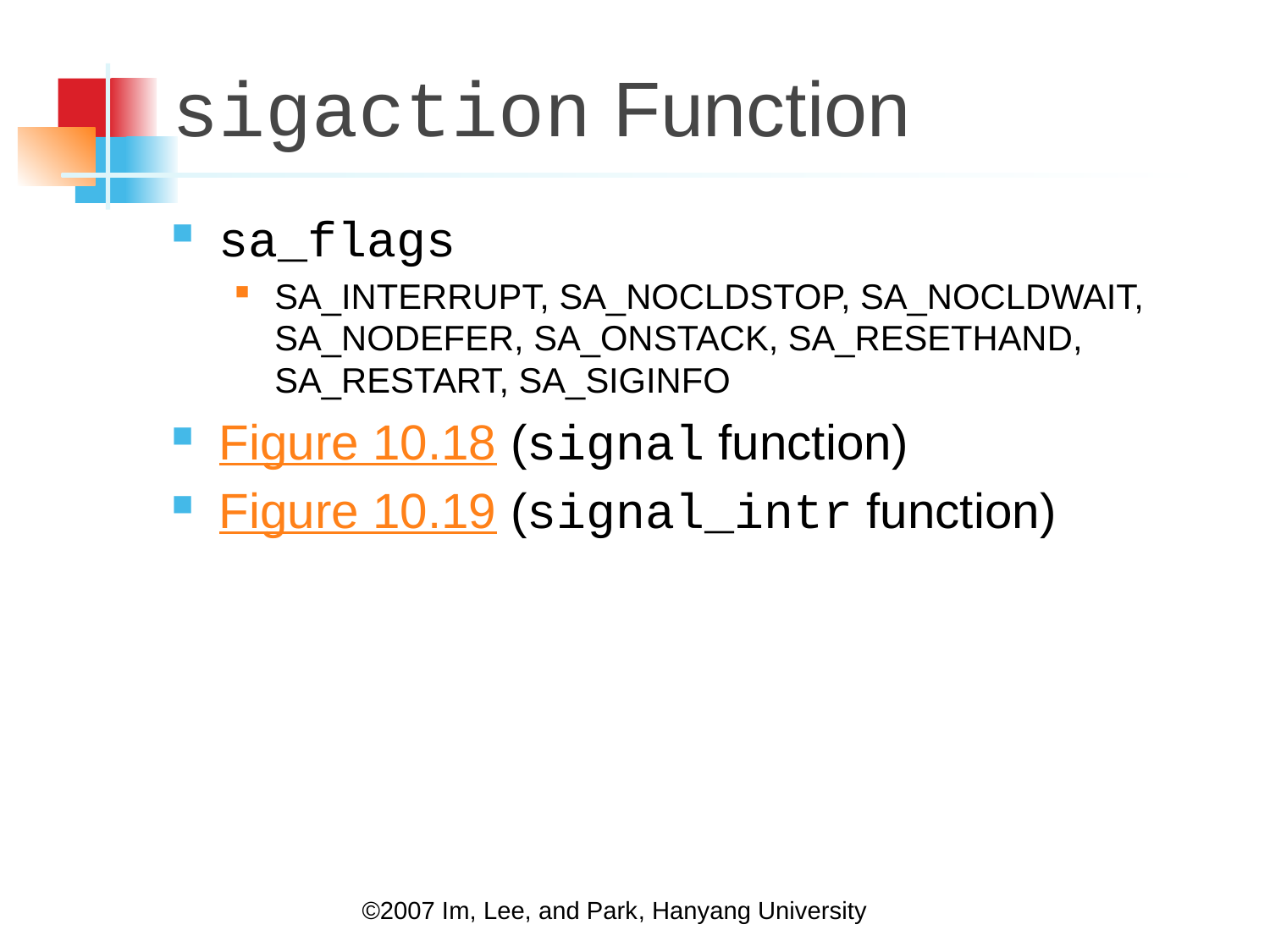

# sigaction Function
sa_flags
SA_INTERRUPT, SA_NOCLDSTOP, SA_NOCLDWAIT, SA_NODEFER, SA_ONSTACK, SA_RESETHAND, SA_RESTART, SA_SIGINFO
Figure 10.18 (signal function)
Figure 10.19 (signal_intr function)
©2007 Im, Lee, and Park, Hanyang University